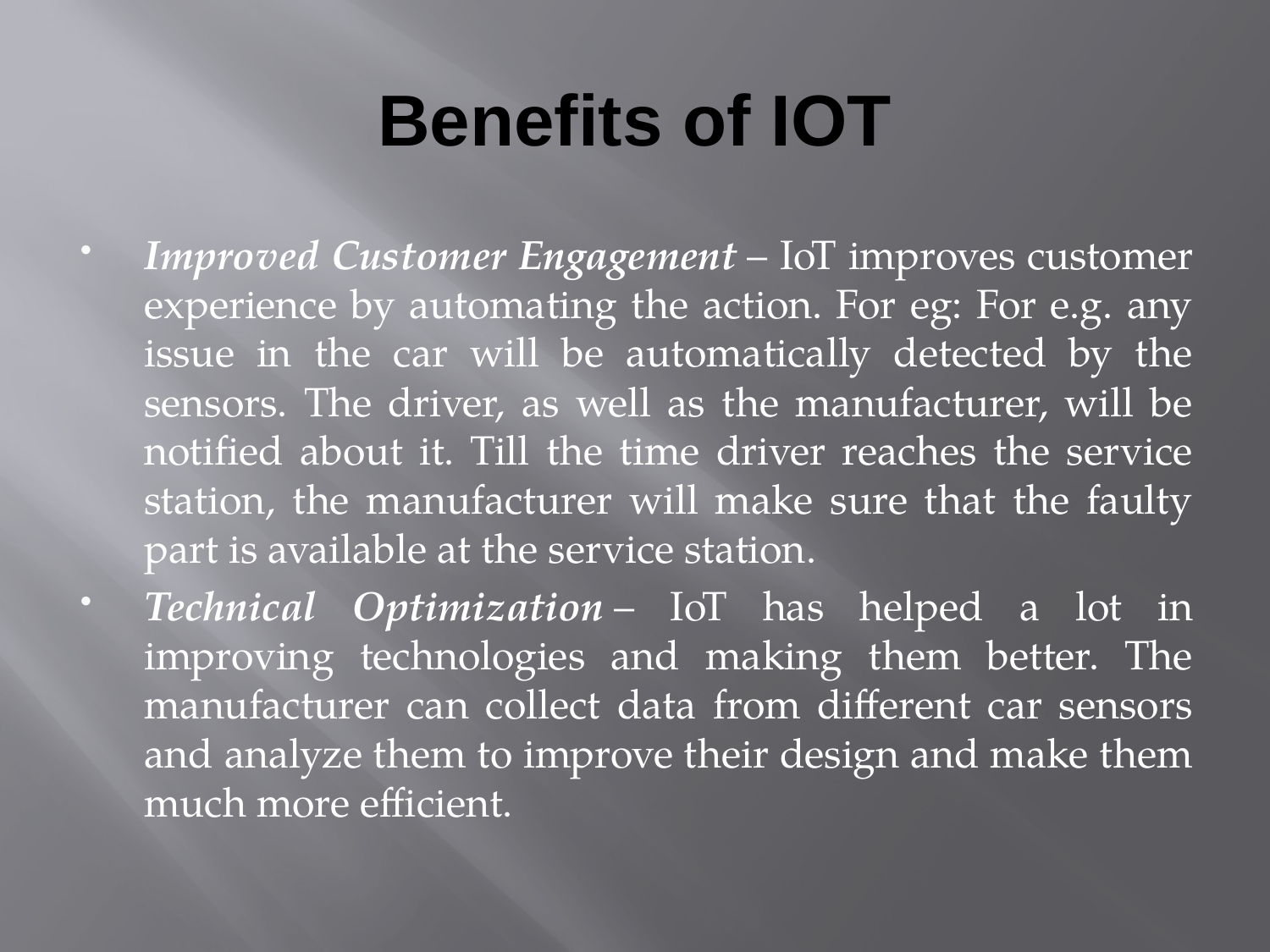

# Benefits of IOT
Improved Customer Engagement – IoT improves customer experience by automating the action. For eg: For e.g. any issue in the car will be automatically detected by the sensors. The driver, as well as the manufacturer, will be notified about it. Till the time driver reaches the service station, the manufacturer will make sure that the faulty part is available at the service station.
Technical Optimization – IoT has helped a lot in improving technologies and making them better. The manufacturer can collect data from different car sensors and analyze them to improve their design and make them much more efficient.